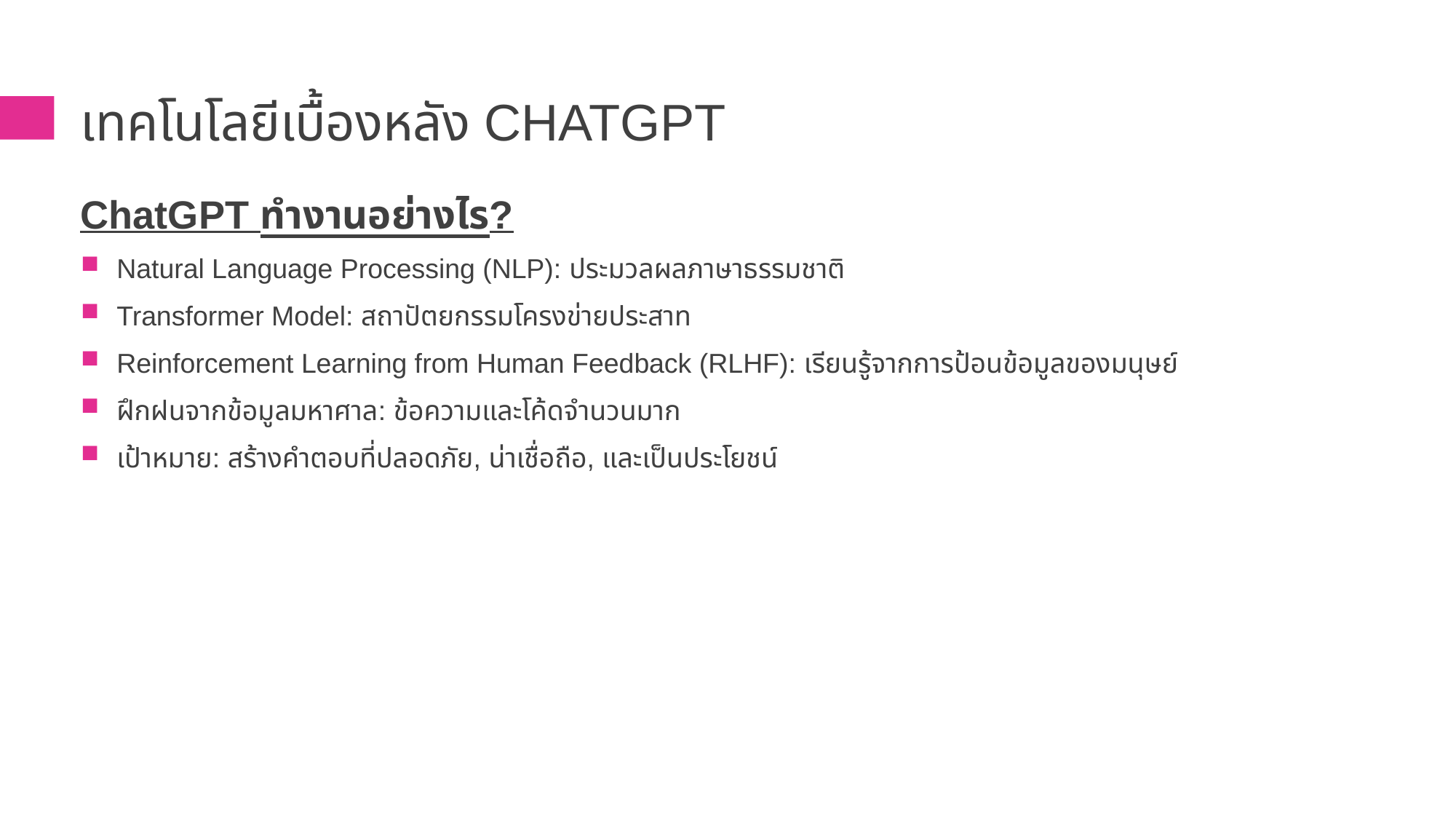

# เทคโนโลยีเบื้องหลัง ChatGPT
ChatGPT ทำงานอย่างไร?
Natural Language Processing (NLP): ประมวลผลภาษาธรรมชาติ
Transformer Model: สถาปัตยกรรมโครงข่ายประสาท
Reinforcement Learning from Human Feedback (RLHF): เรียนรู้จากการป้อนข้อมูลของมนุษย์
ฝึกฝนจากข้อมูลมหาศาล: ข้อความและโค้ดจำนวนมาก
เป้าหมาย: สร้างคำตอบที่ปลอดภัย, น่าเชื่อถือ, และเป็นประโยชน์